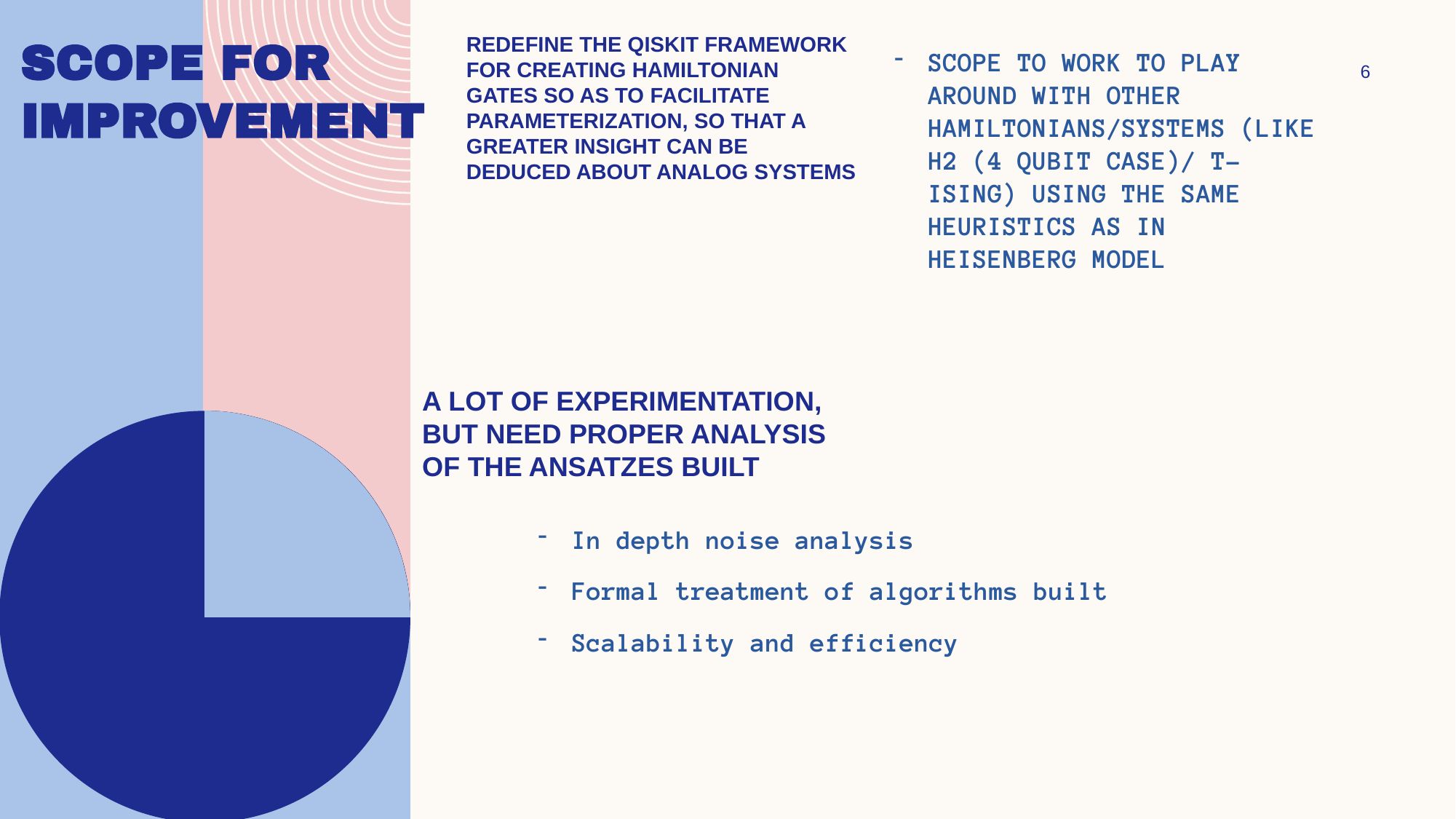

# Scope for IMPROVEMENT
Redefine the Qiskit framework for Creating Hamiltonian gates so as to facilitate parameterization, so that a greater insight can be deduced about analog systems
Scope to work to play around with other Hamiltonians/SYSTEMS (like H2 (4 qubit case)/ T-Ising) using the same Heuristics as in Heisenberg model

6
A lot of experimentation, but need proper analysis of the ansatzes built
In depth noise analysis
Formal treatment of algorithms built
Scalability and efficiency